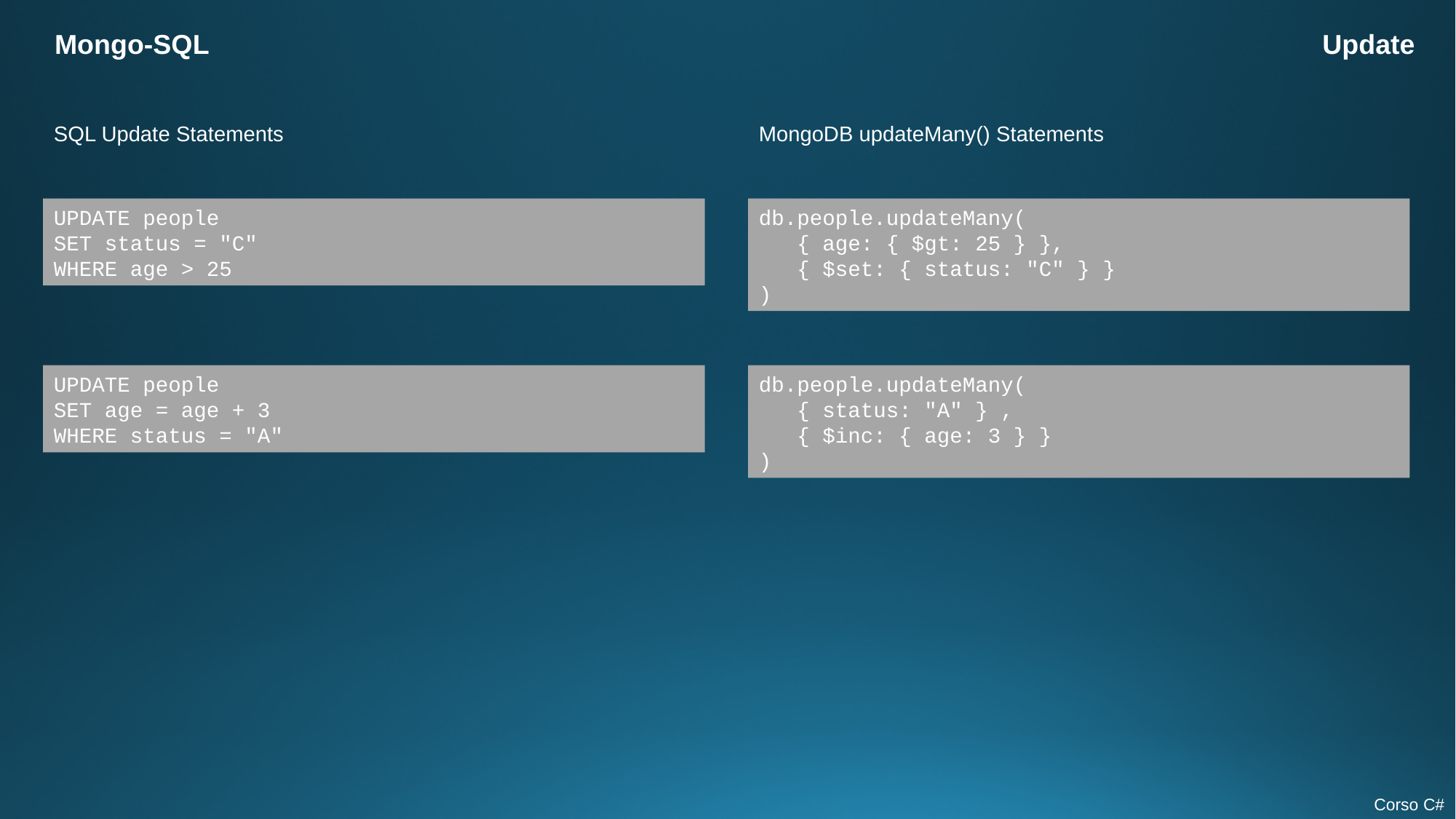

Mongo-SQL
Update
SQL Update Statements
MongoDB updateMany() Statements
UPDATE people
SET status = "C"
WHERE age > 25
db.people.updateMany(
   { age: { $gt: 25 } },
   { $set: { status: "C" } }
)
UPDATE people
SET age = age + 3
WHERE status = "A"
db.people.updateMany(
   { status: "A" } ,
   { $inc: { age: 3 } }
)
Corso C#